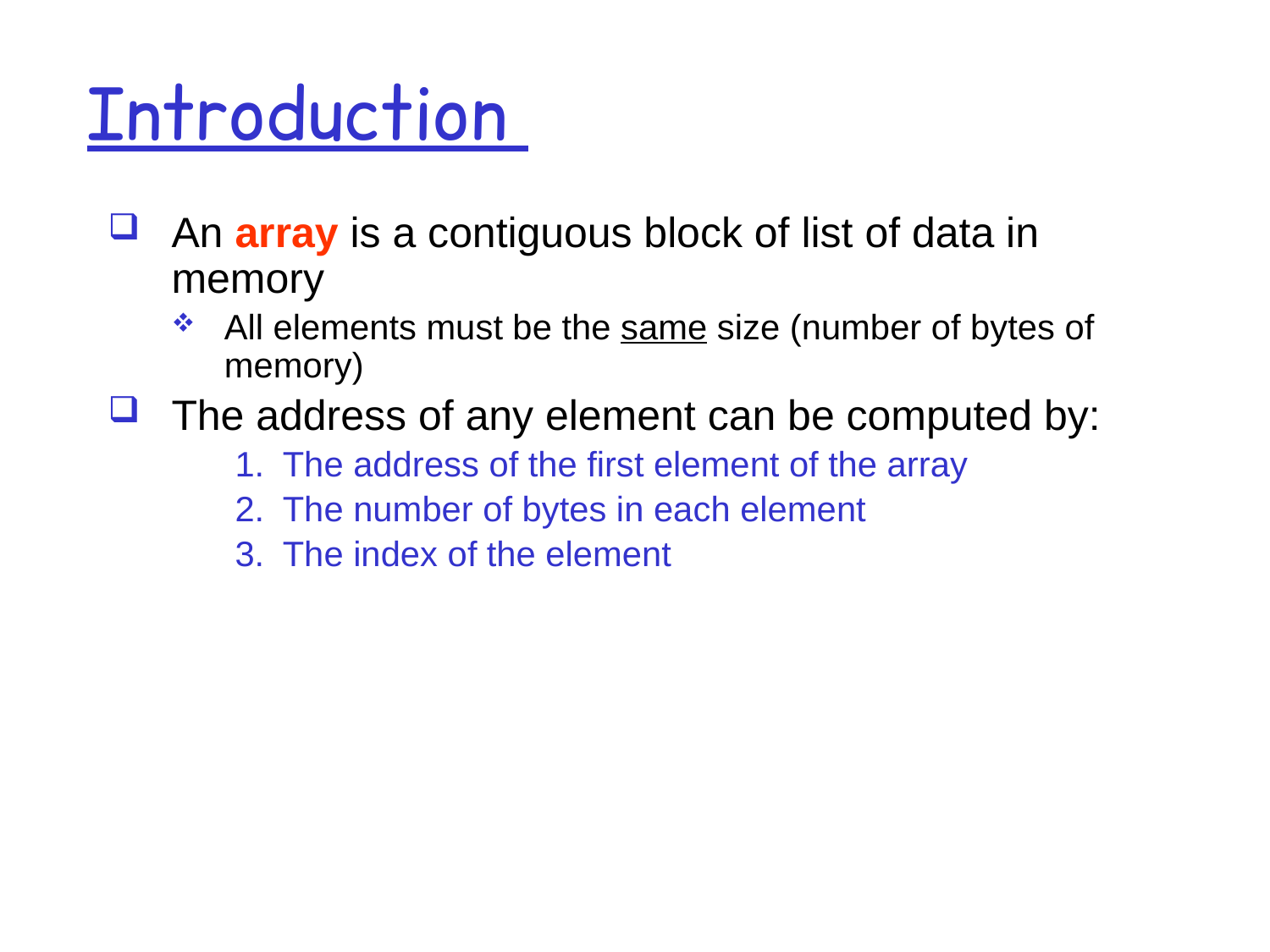

Introduction
An array is a contiguous block of list of data in memory
All elements must be the same size (number of bytes of memory)
The address of any element can be computed by:
The address of the first element of the array
The number of bytes in each element
The index of the element